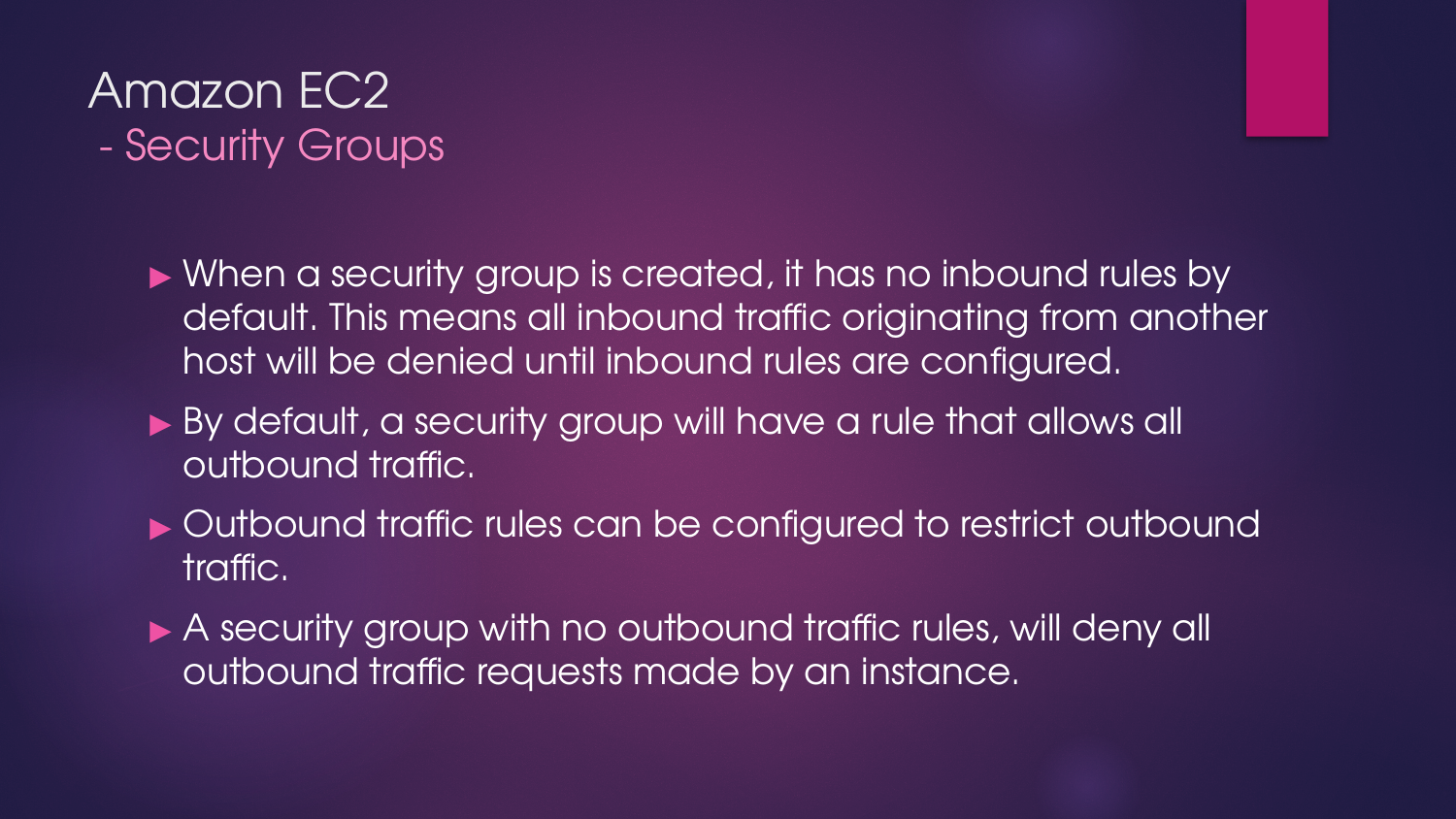

# Amazon EC2 - Security Groups
When a security group is created, it has no inbound rules by default. This means all inbound traffic originating from another host will be denied until inbound rules are configured.
By default, a security group will have a rule that allows all outbound traffic.
Outbound traffic rules can be configured to restrict outbound traffic.
A security group with no outbound traffic rules, will deny all outbound traffic requests made by an instance.